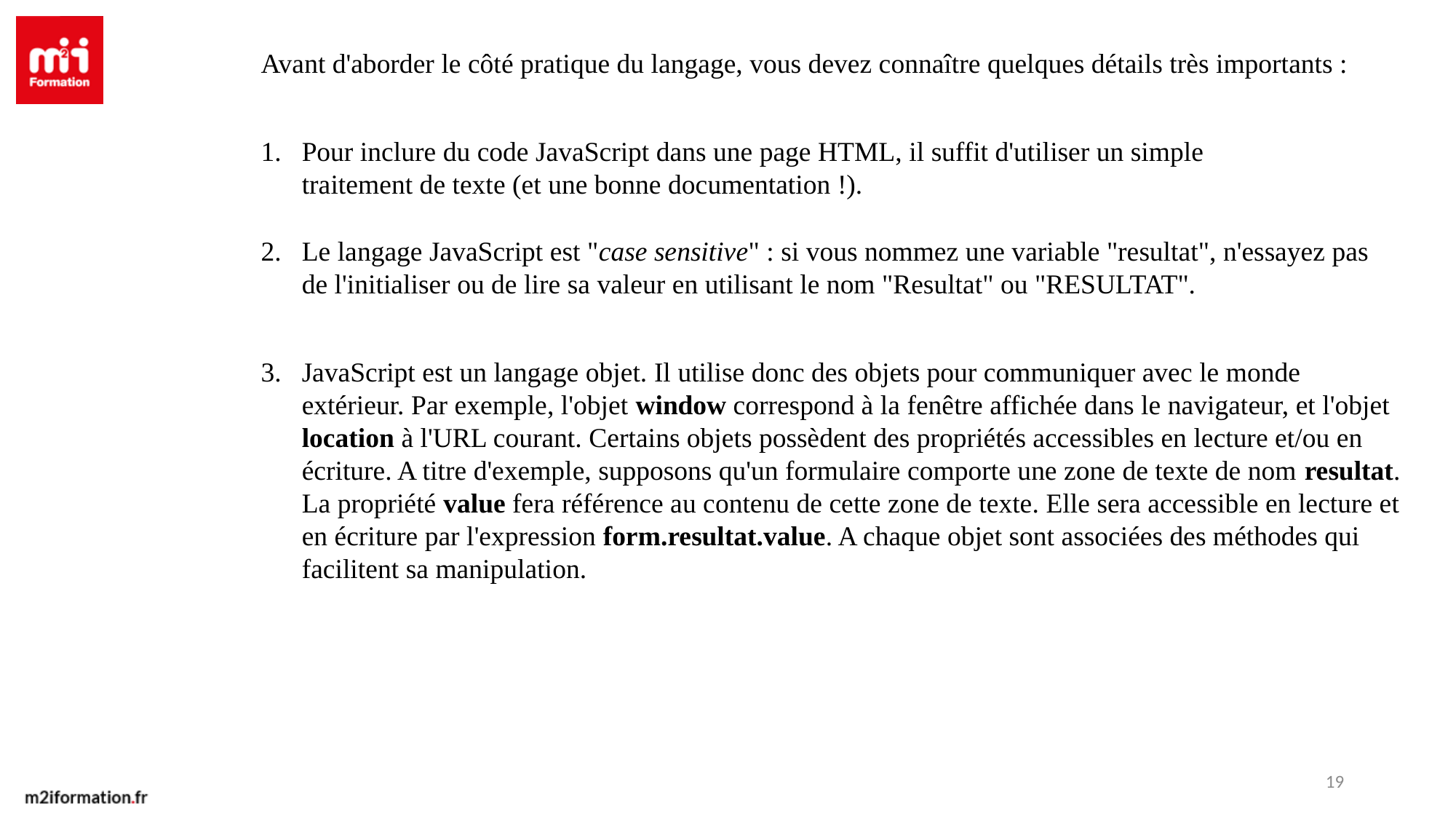

Avant d'aborder le côté pratique du langage, vous devez connaître quelques détails très importants :
Pour inclure du code JavaScript dans une page HTML, il suffit d'utiliser un simple traitement de texte (et une bonne documentation !).
Le langage JavaScript est "case sensitive" : si vous nommez une variable "resultat", n'essayez pas de l'initialiser ou de lire sa valeur en utilisant le nom "Resultat" ou "RESULTAT".
JavaScript est un langage objet. Il utilise donc des objets pour communiquer avec le monde extérieur. Par exemple, l'objet window correspond à la fenêtre affichée dans le navigateur, et l'objet location à l'URL courant. Certains objets possèdent des propriétés accessibles en lecture et/ou en écriture. A titre d'exemple, supposons qu'un formulaire comporte une zone de texte de nom resultat. La propriété value fera référence au contenu de cette zone de texte. Elle sera accessible en lecture et en écriture par l'expression form.resultat.value. A chaque objet sont associées des méthodes qui facilitent sa manipulation.
19